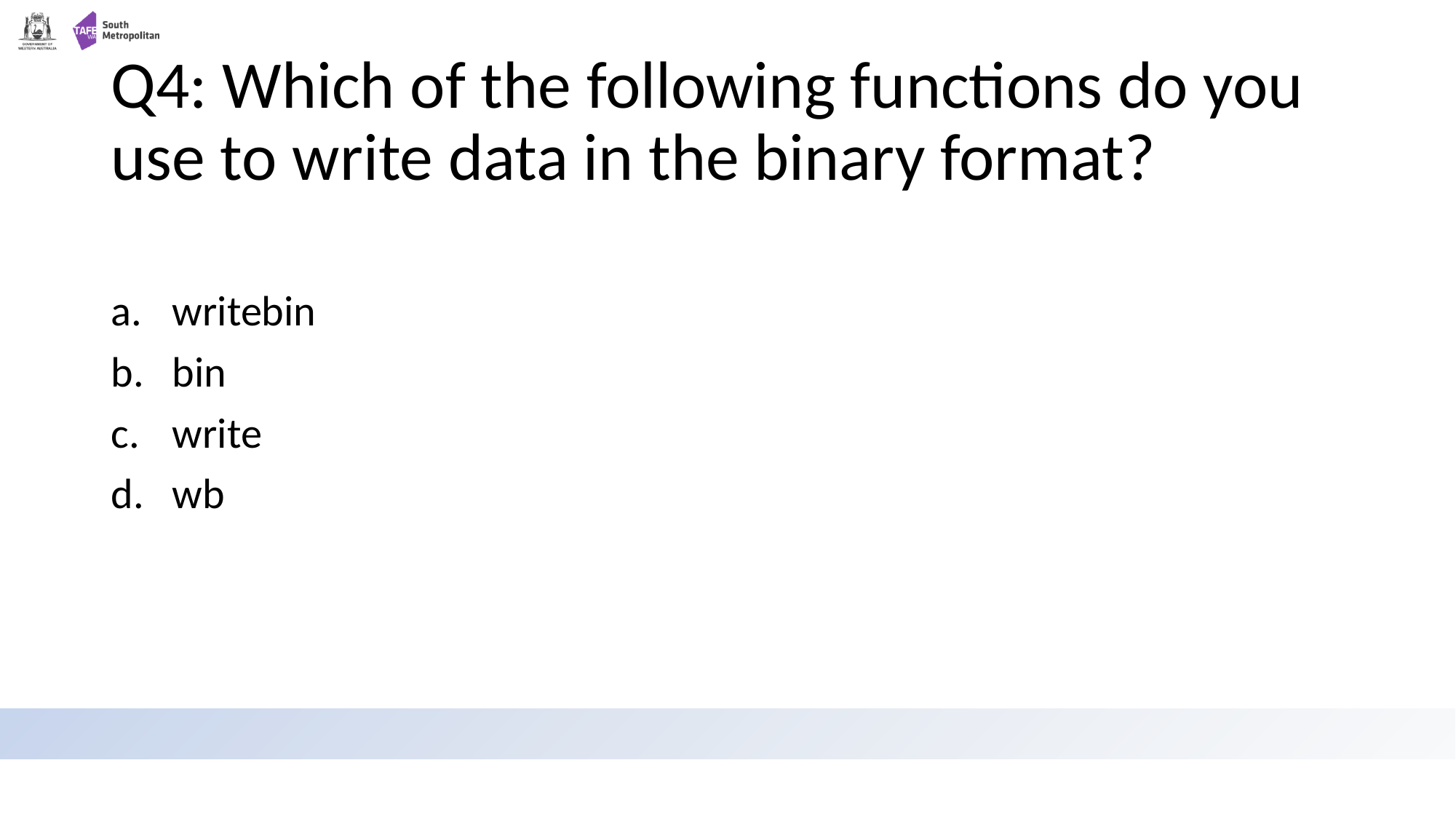

# Q4: Which of the following functions do you use to write data in the binary format?

writebin
bin
write
wb